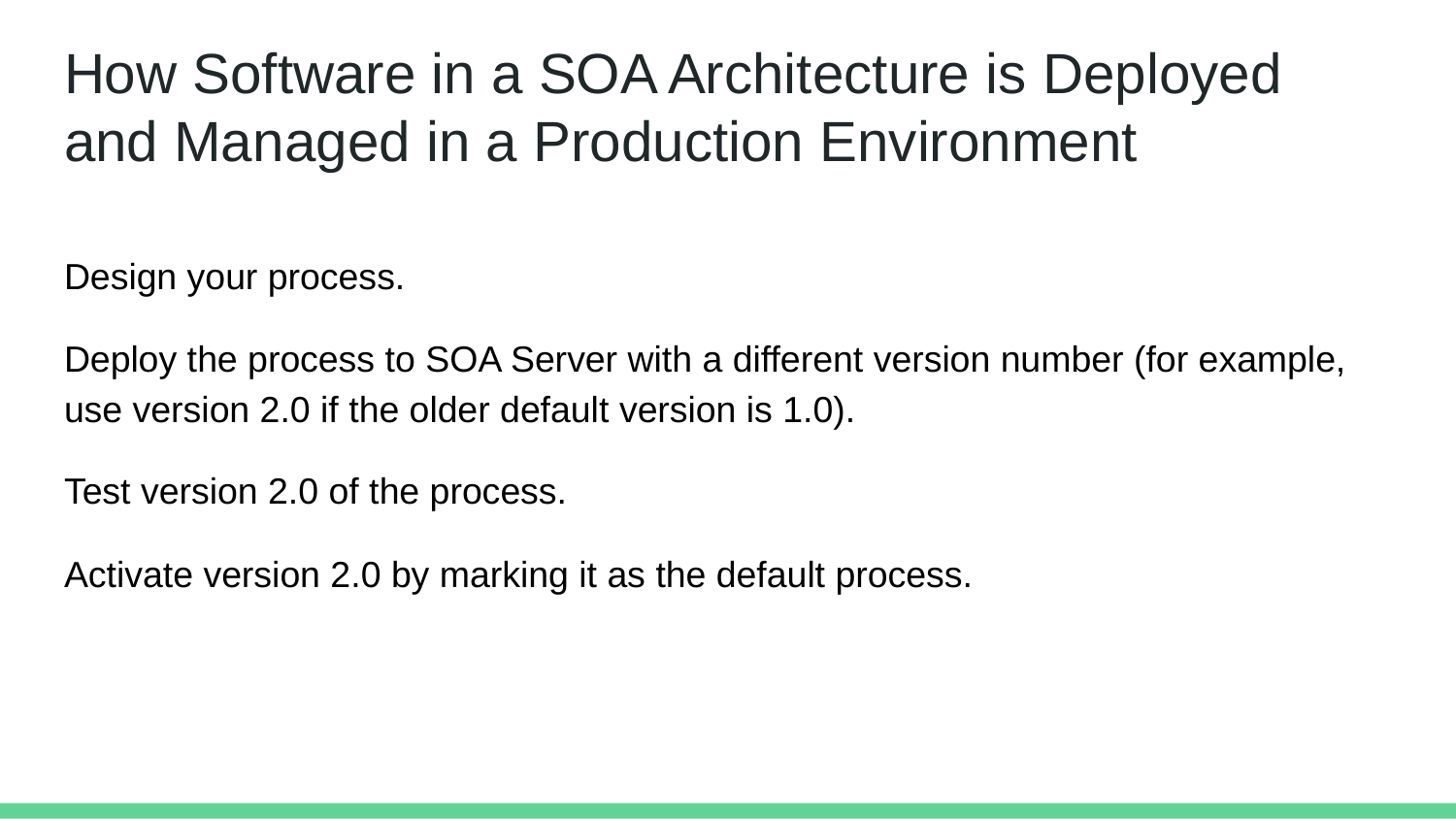

# How Software in a SOA Architecture is Deployed and Managed in a Production Environment
Design your process.
Deploy the process to SOA Server with a different version number (for example, use version 2.0 if the older default version is 1.0).
Test version 2.0 of the process.
Activate version 2.0 by marking it as the default process.